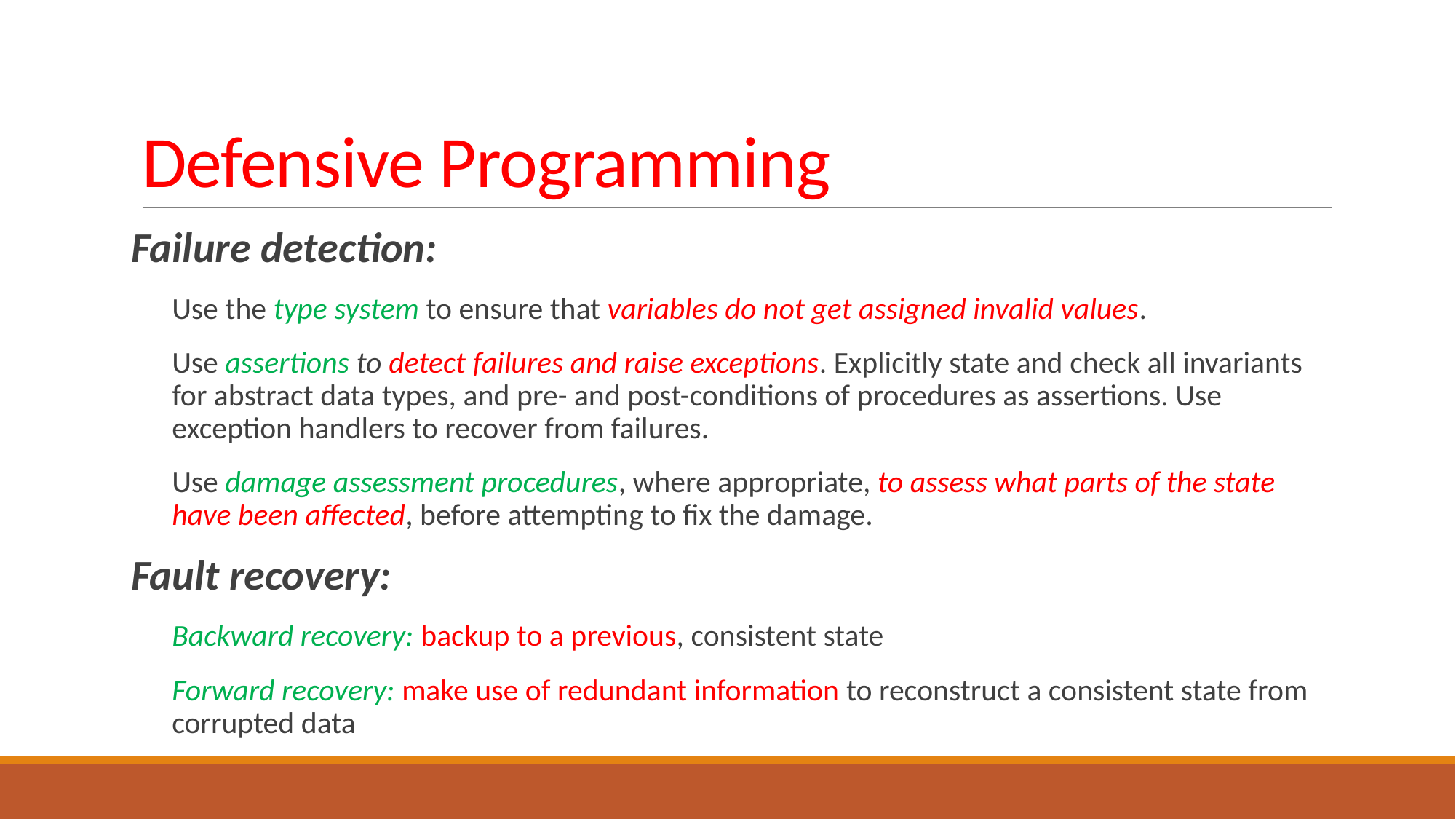

# Defensive Programming
Failure detection:
Use the type system to ensure that variables do not get assigned invalid values.
Use assertions to detect failures and raise exceptions. Explicitly state and check all invariants for abstract data types, and pre- and post-conditions of procedures as assertions. Use exception handlers to recover from failures.
Use damage assessment procedures, where appropriate, to assess what parts of the state have been affected, before attempting to fix the damage.
Fault recovery:
Backward recovery: backup to a previous, consistent state
Forward recovery: make use of redundant information to reconstruct a consistent state from corrupted data